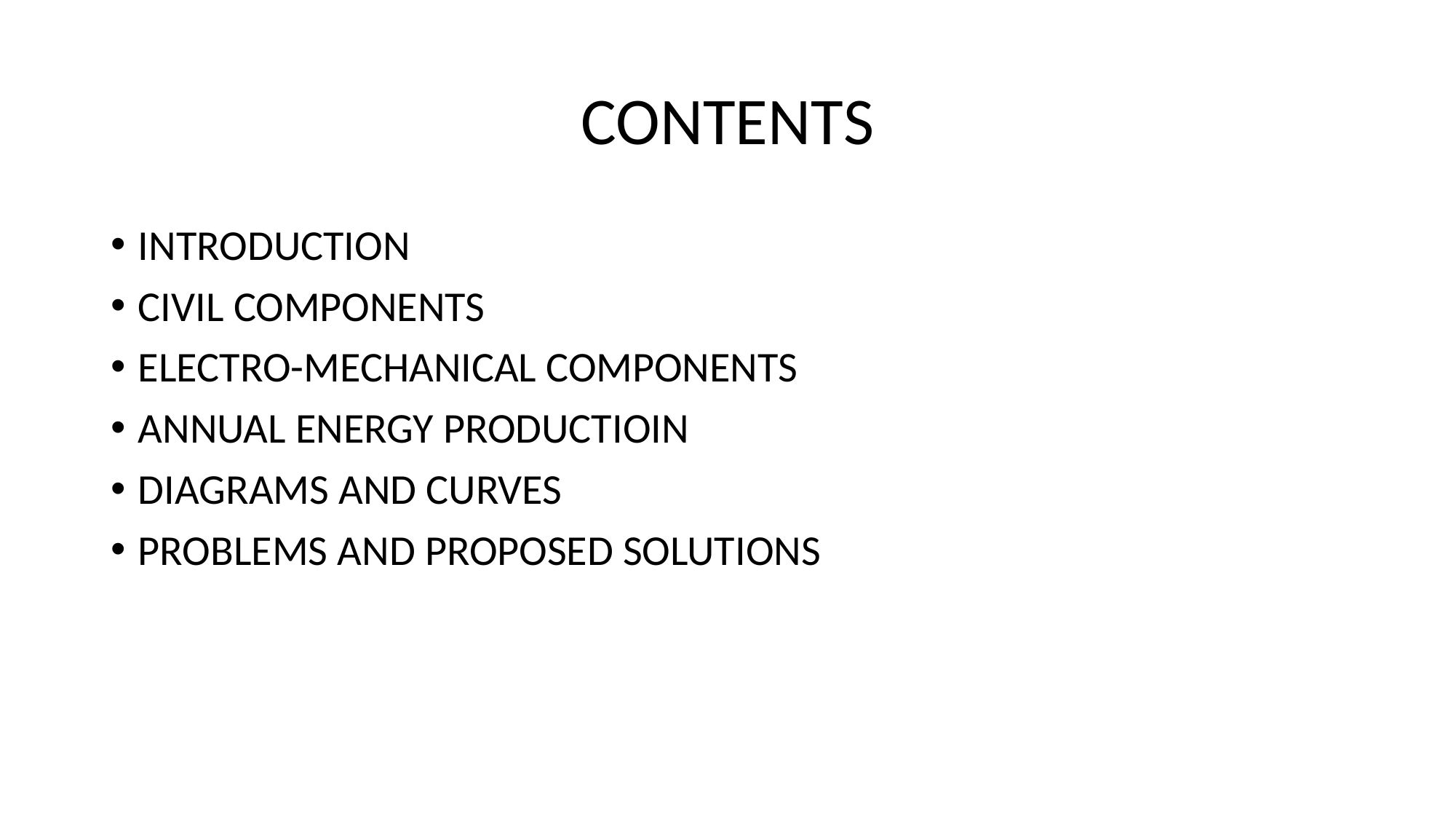

# CONTENTS
INTRODUCTION
CIVIL COMPONENTS
ELECTRO-MECHANICAL COMPONENTS
ANNUAL ENERGY PRODUCTIOIN
DIAGRAMS AND CURVES
PROBLEMS AND PROPOSED SOLUTIONS